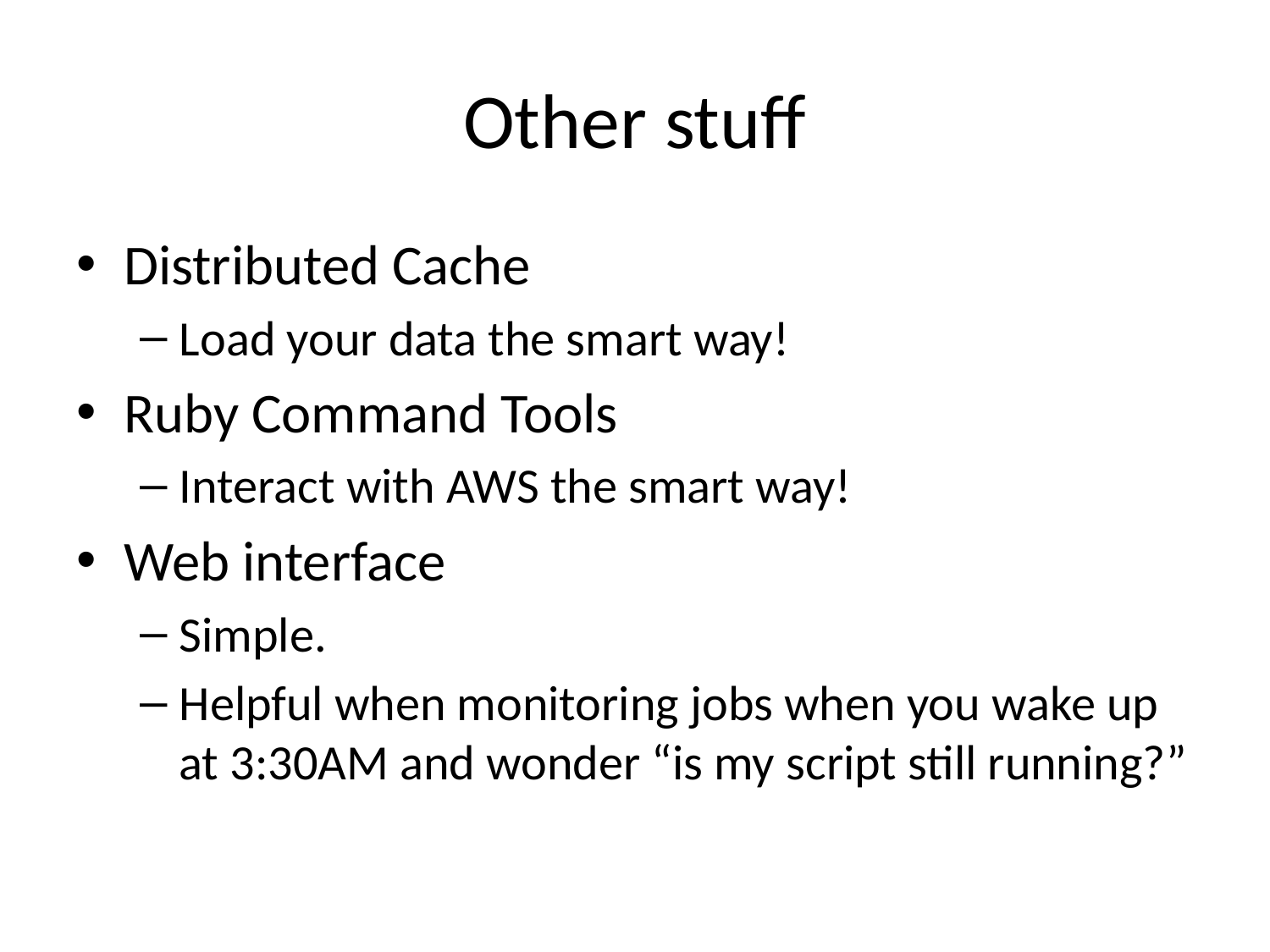

# Other stuff
Distributed Cache
Load your data the smart way!
Ruby Command Tools
Interact with AWS the smart way!
Web interface
Simple.
Helpful when monitoring jobs when you wake up at 3:30AM and wonder “is my script still running?”